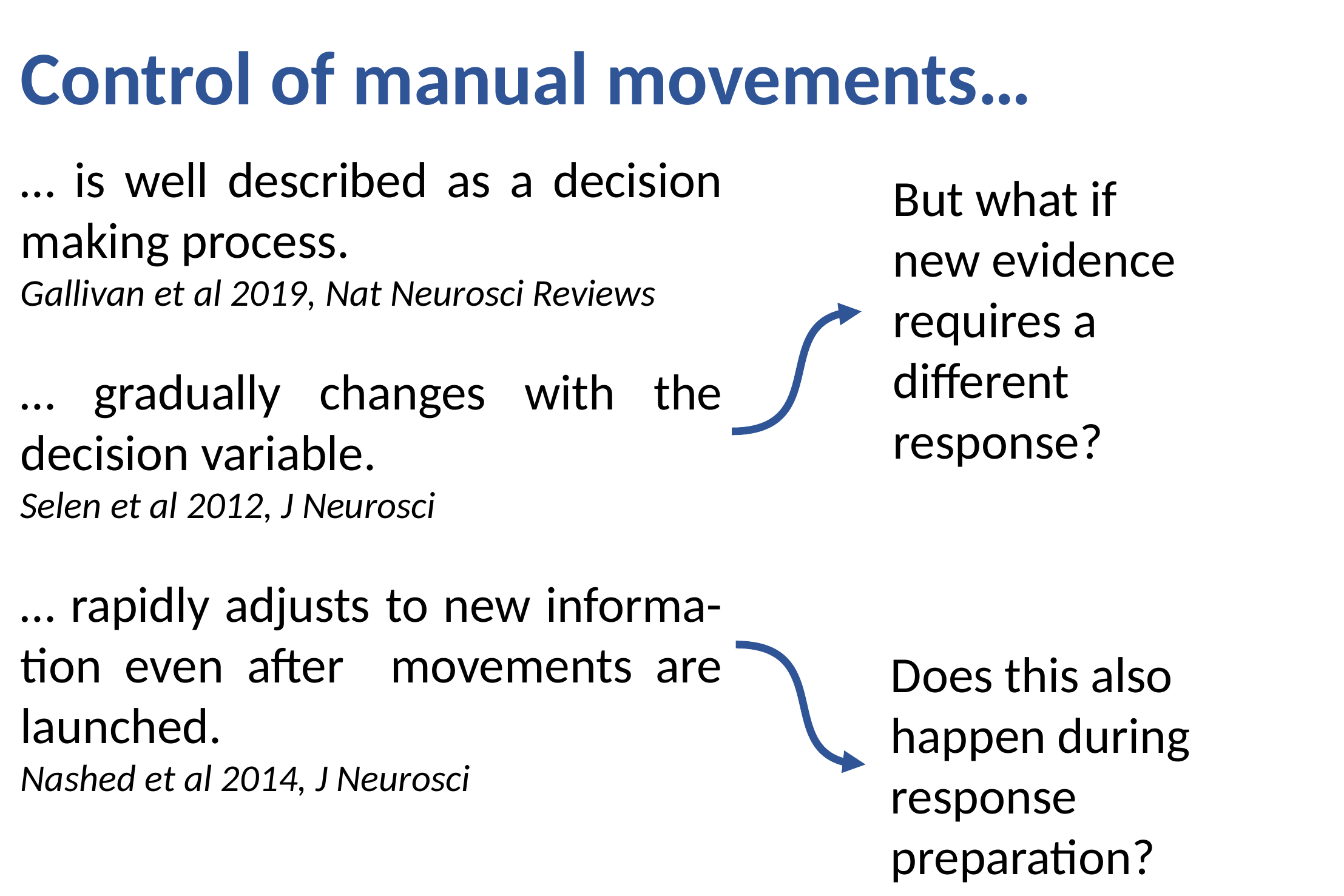

Control of manual movements…

… is well described as a decision making process.
Gallivan et al 2019, Nat Neurosci Reviews

… gradually changes with the decision variable.
Selen et al 2012, J Neurosci

… rapidly adjusts to new informa-tion even after  movements are launched.
Nashed et al 2014, J Neurosci

But what if new evidence requires a different response?
Does this also happen during response preparation?